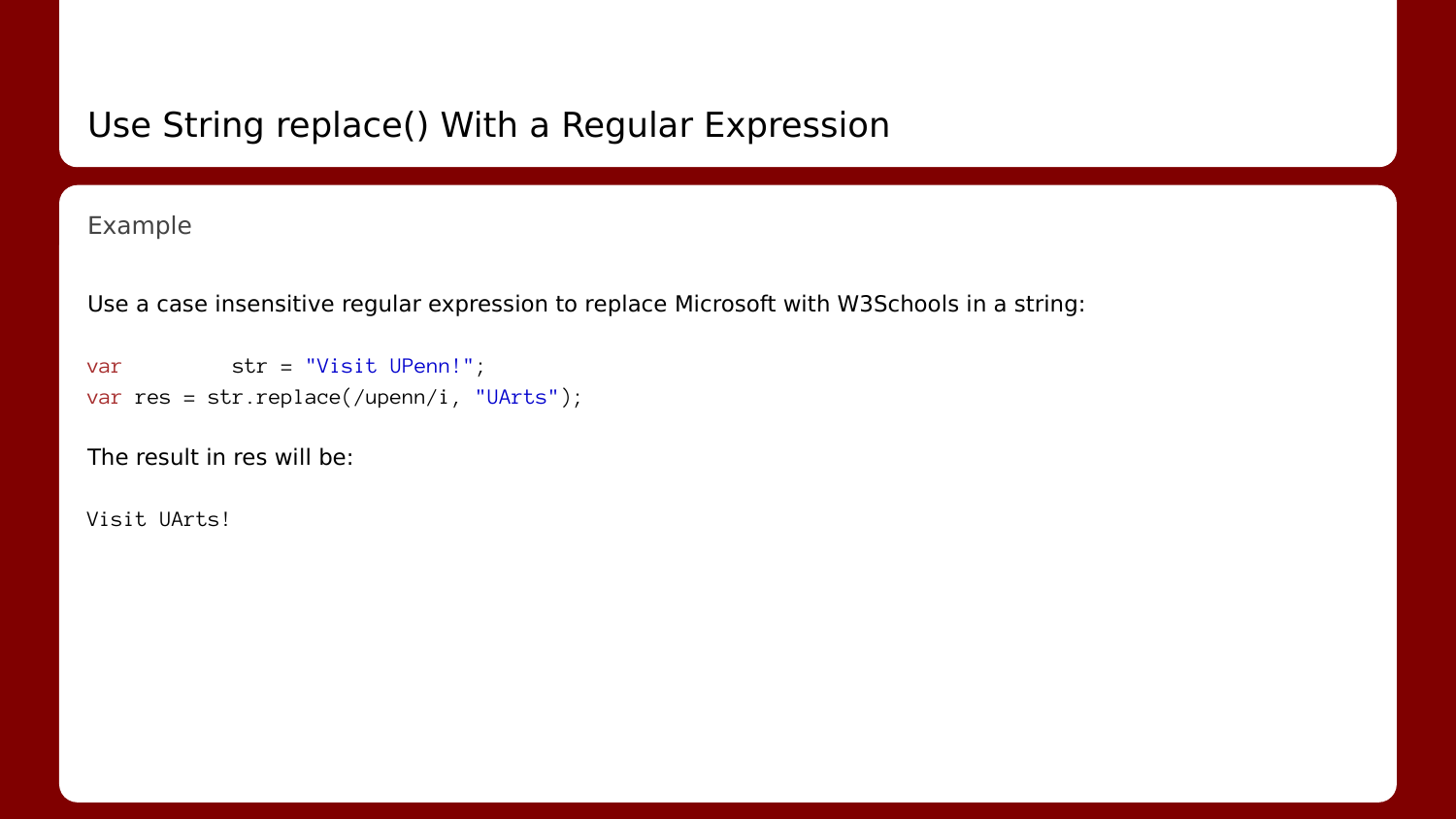

# Use String replace() With a Regular Expression
Example

Use a case insensitive regular expression to replace Microsoft with W3Schools in a string:

var	str = "Visit UPenn!";
var res = str.replace(/upenn/i, "UArts");

The result in res will be:

Visit UArts!